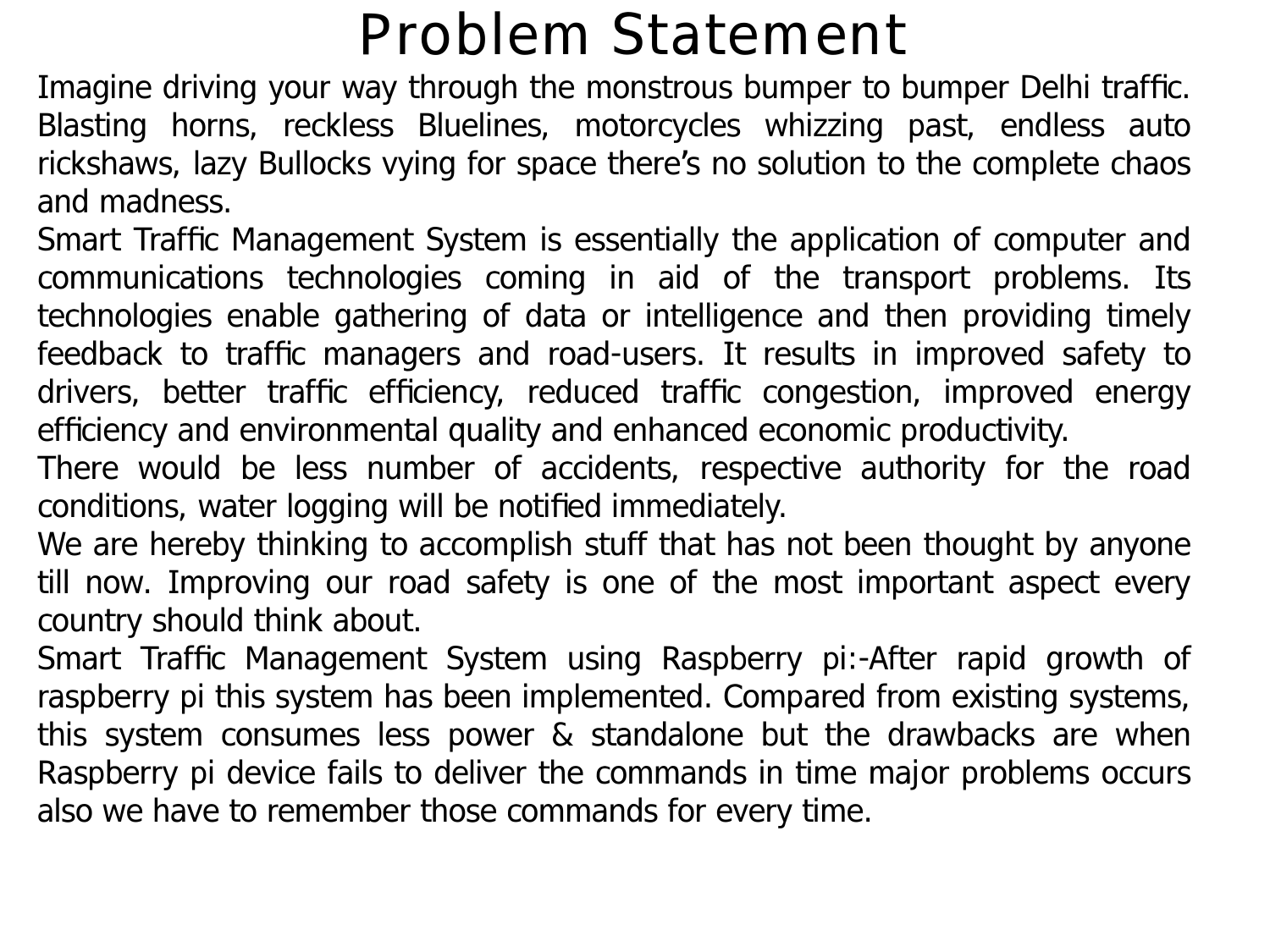

Problem Statement
Imagine driving your way through the monstrous bumper to bumper Delhi traffic. Blasting horns, reckless Bluelines, motorcycles whizzing past, endless auto rickshaws, lazy Bullocks vying for space there’s no solution to the complete chaos and madness.
Smart Traffic Management System is essentially the application of computer and communications technologies coming in aid of the transport problems. Its technologies enable gathering of data or intelligence and then providing timely feedback to traffic managers and road-users. It results in improved safety to drivers, better traffic efficiency, reduced traffic congestion, improved energy efficiency and environmental quality and enhanced economic productivity.
There would be less number of accidents, respective authority for the road conditions, water logging will be notified immediately.
We are hereby thinking to accomplish stuff that has not been thought by anyone till now. Improving our road safety is one of the most important aspect every country should think about.
Smart Traffic Management System using Raspberry pi:-After rapid growth of raspberry pi this system has been implemented. Compared from existing systems, this system consumes less power & standalone but the drawbacks are when Raspberry pi device fails to deliver the commands in time major problems occurs also we have to remember those commands for every time.